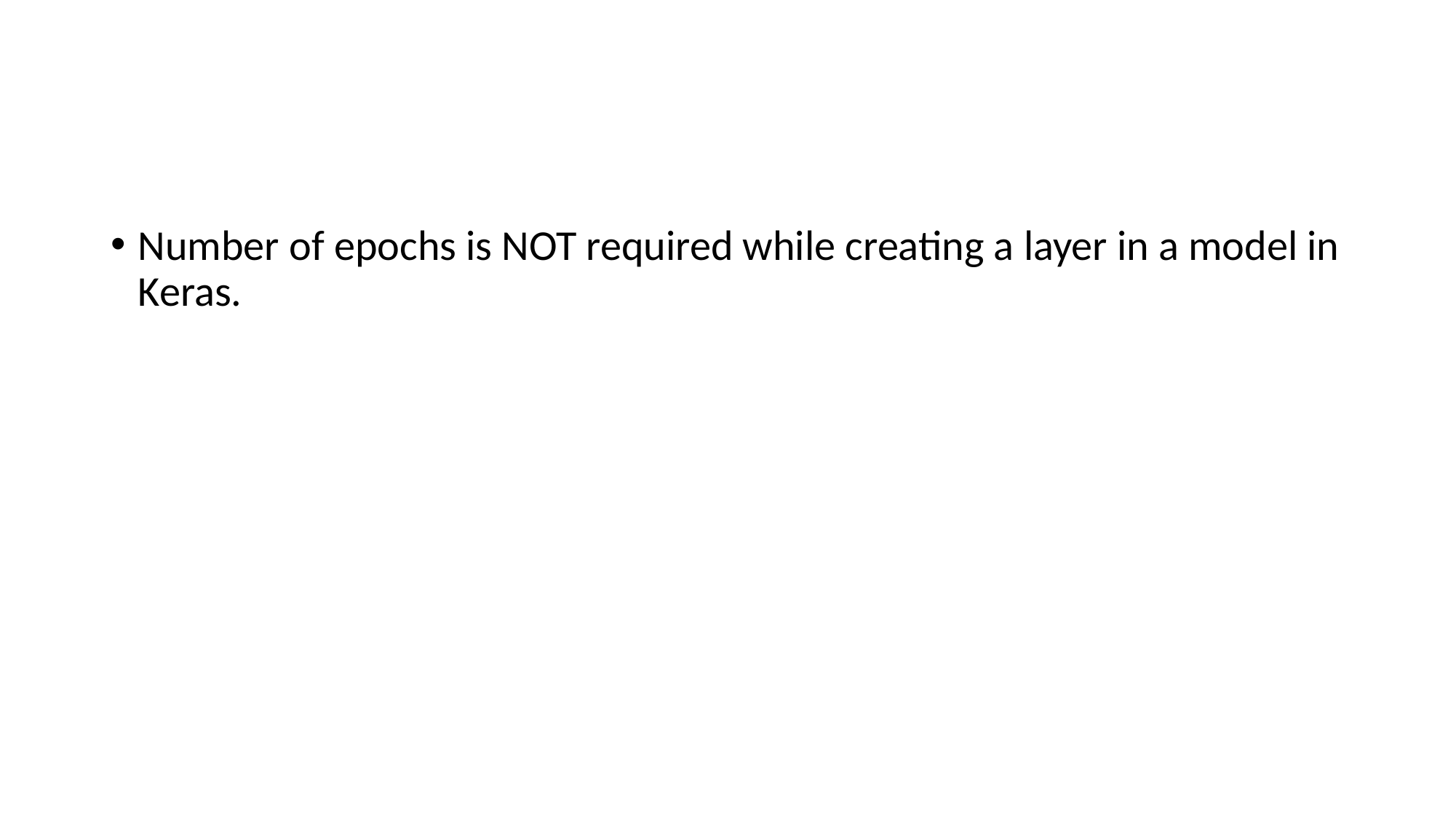

Number of epochs is NOT required while creating a layer in a model in Keras.